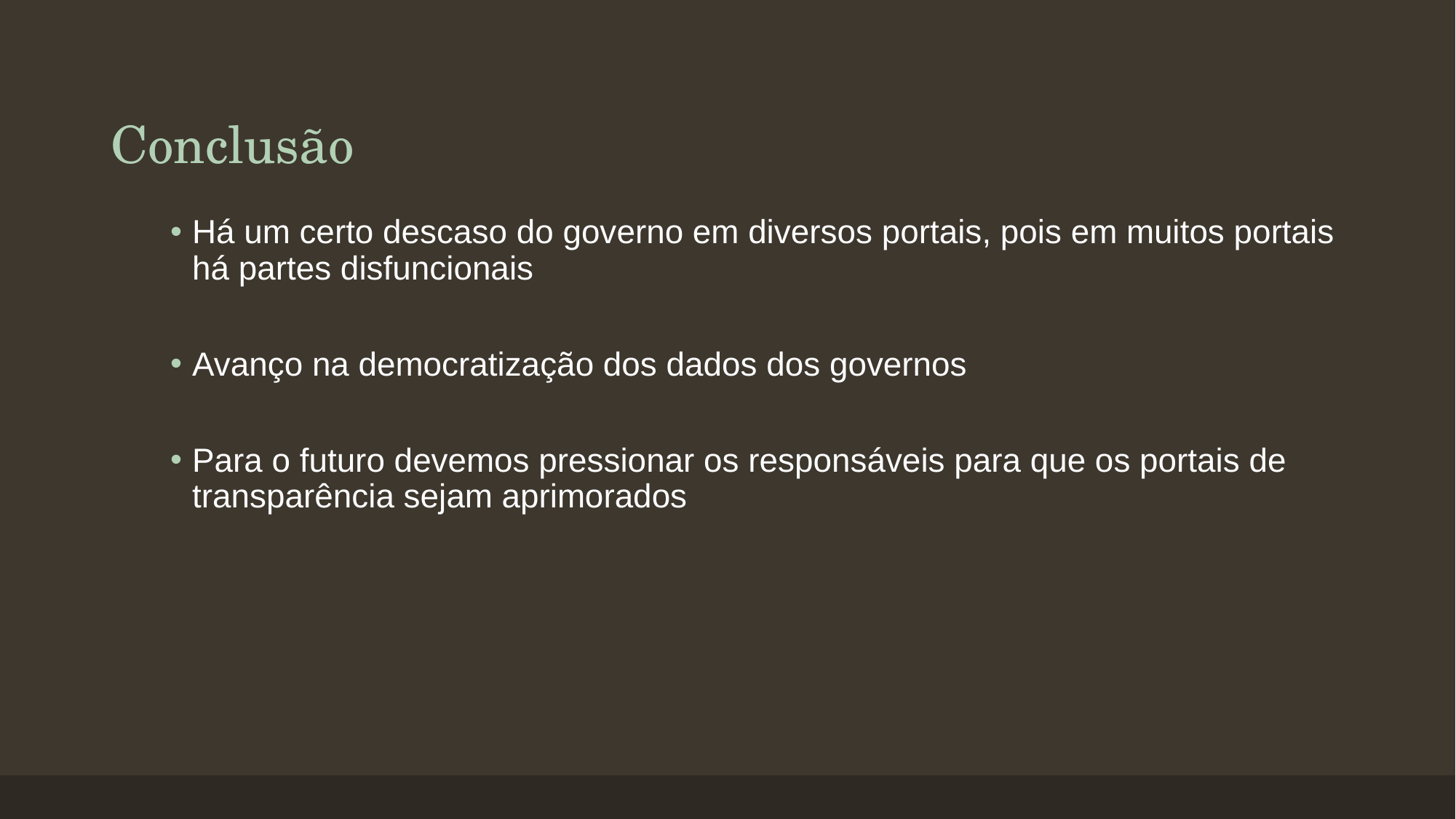

# Conclusão
Há um certo descaso do governo em diversos portais, pois em muitos portais há partes disfuncionais

Avanço na democratização dos dados dos governos

Para o futuro devemos pressionar os responsáveis para que os portais de transparência sejam aprimorados